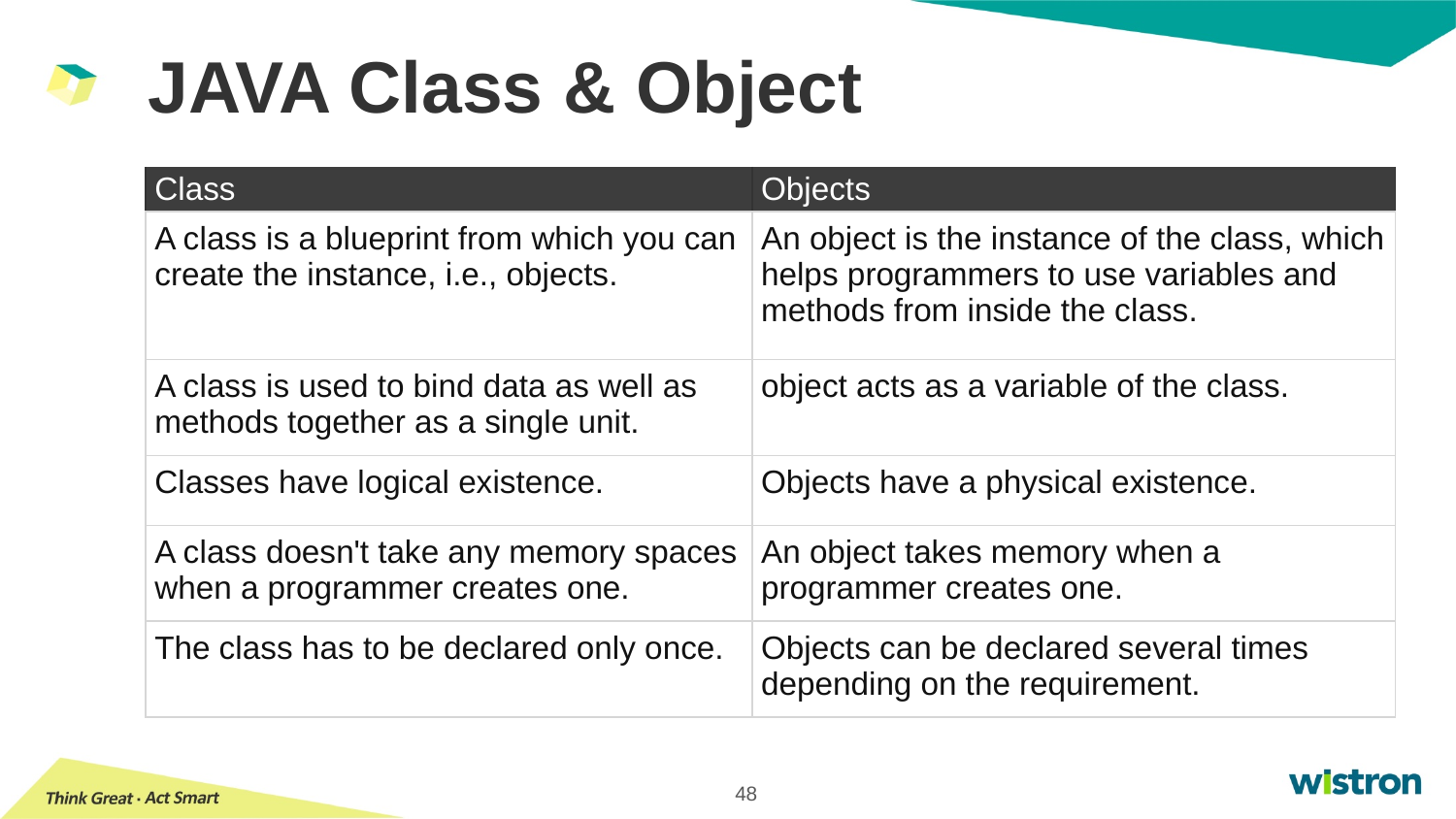

# JAVA Class & Object
| Class | Objects |
| --- | --- |
| A class is a blueprint from which you can create the instance, i.e., objects. | An object is the instance of the class, which helps programmers to use variables and methods from inside the class. |
| A class is used to bind data as well as methods together as a single unit. | object acts as a variable of the class. |
| Classes have logical existence. | Objects have a physical existence. |
| A class doesn't take any memory spaces when a programmer creates one. | An object takes memory when a programmer creates one. |
| The class has to be declared only once. | Objects can be declared several times depending on the requirement. |
48